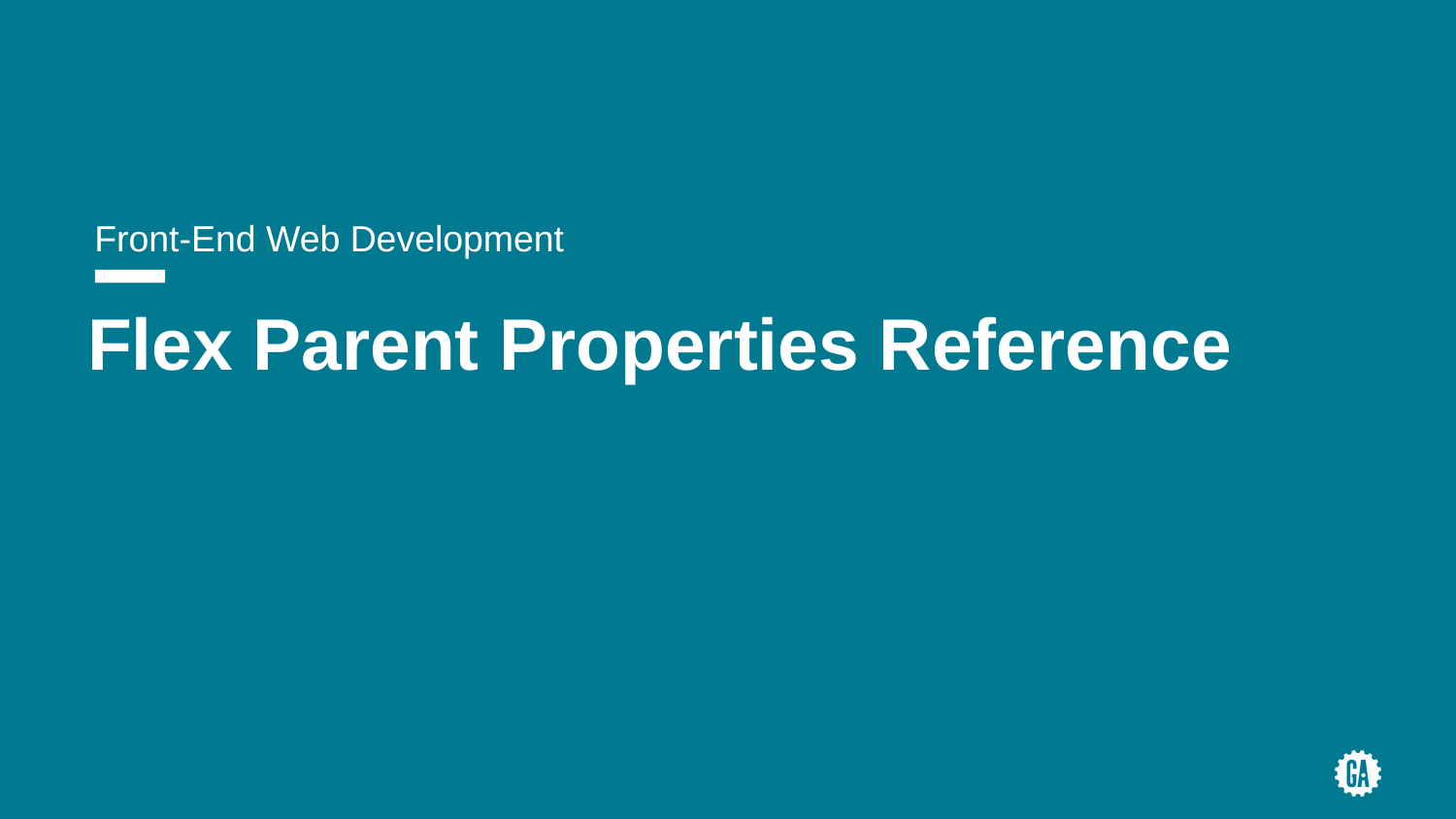

Front-End Web Development
# Flex Parent Properties Reference